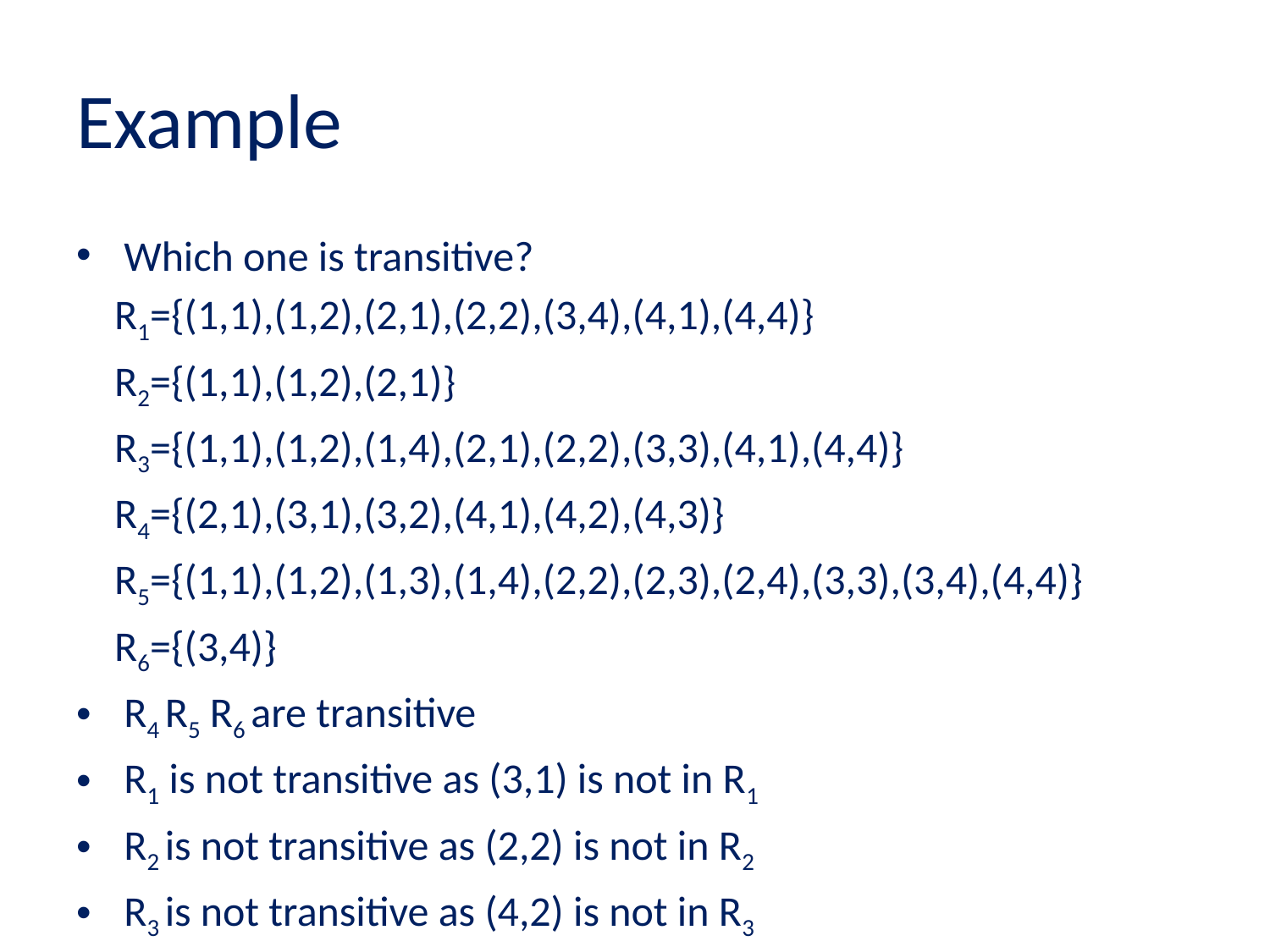

# Example
Which one is transitive?
    R1={(1,1),(1,2),(2,1),(2,2),(3,4),(4,1),(4,4)}
    R2={(1,1),(1,2),(2,1)}
    R3={(1,1),(1,2),(1,4),(2,1),(2,2),(3,3),(4,1),(4,4)}
    R4={(2,1),(3,1),(3,2),(4,1),(4,2),(4,3)}
    R5={(1,1),(1,2),(1,3),(1,4),(2,2),(2,3),(2,4),(3,3),(3,4),(4,4)}
    R6={(3,4)}
R4 R5 R6 are transitive
R1 is not transitive as (3,1) is not in R1
R2 is not transitive as (2,2) is not in R2
R3 is not transitive as (4,2) is not in R3
21